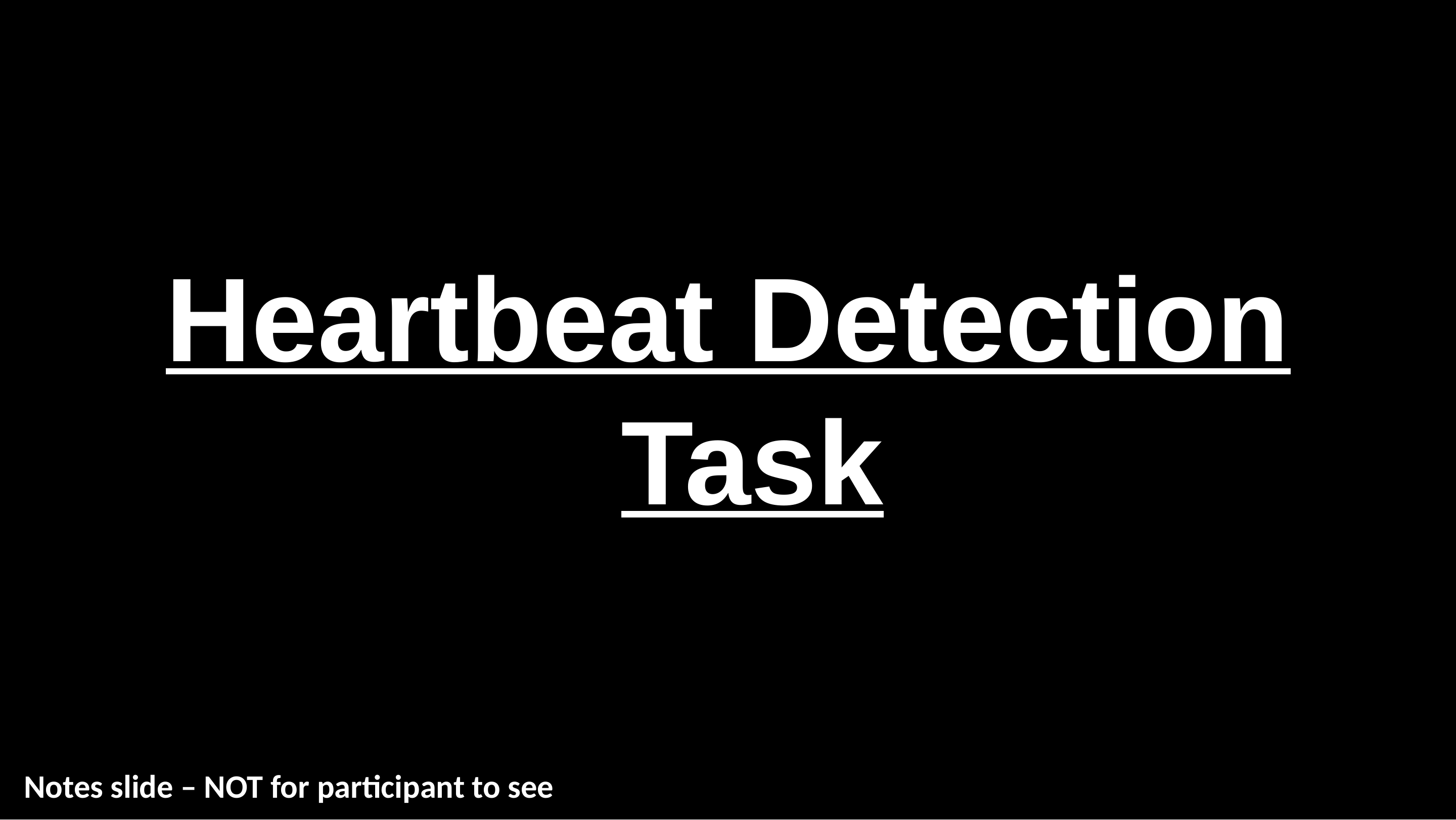

Heartbeat Detection Task
Notes slide – NOT for participant to see